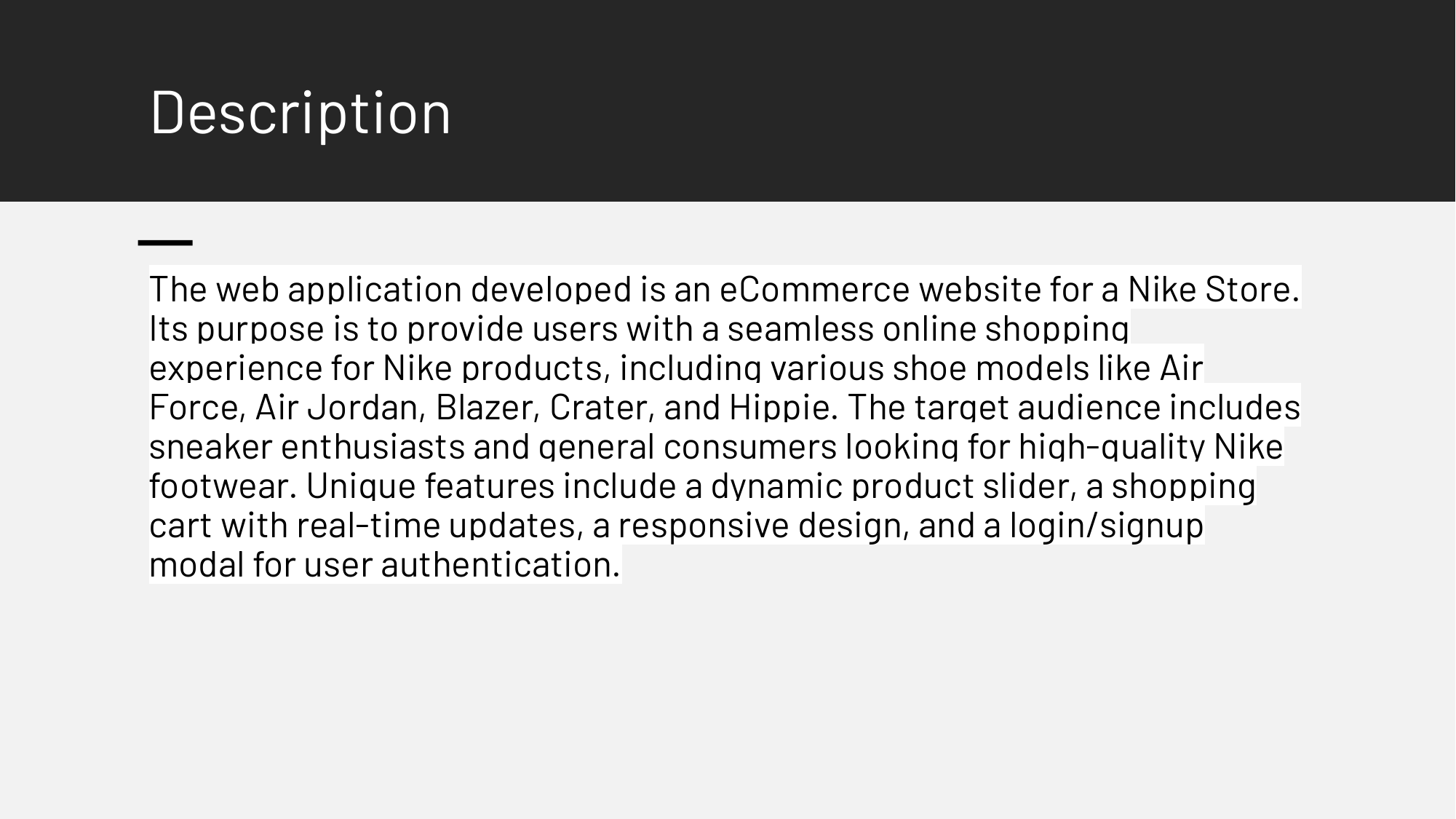

# Description

The web application developed is an eCommerce website for a Nike Store. Its purpose is to provide users with a seamless online shopping experience for Nike products, including various shoe models like Air Force, Air Jordan, Blazer, Crater, and Hippie. The target audience includes sneaker enthusiasts and general consumers looking for high-quality Nike footwear. Unique features include a dynamic product slider, a shopping cart with real-time updates, a responsive design, and a login/signup modal for user authentication.